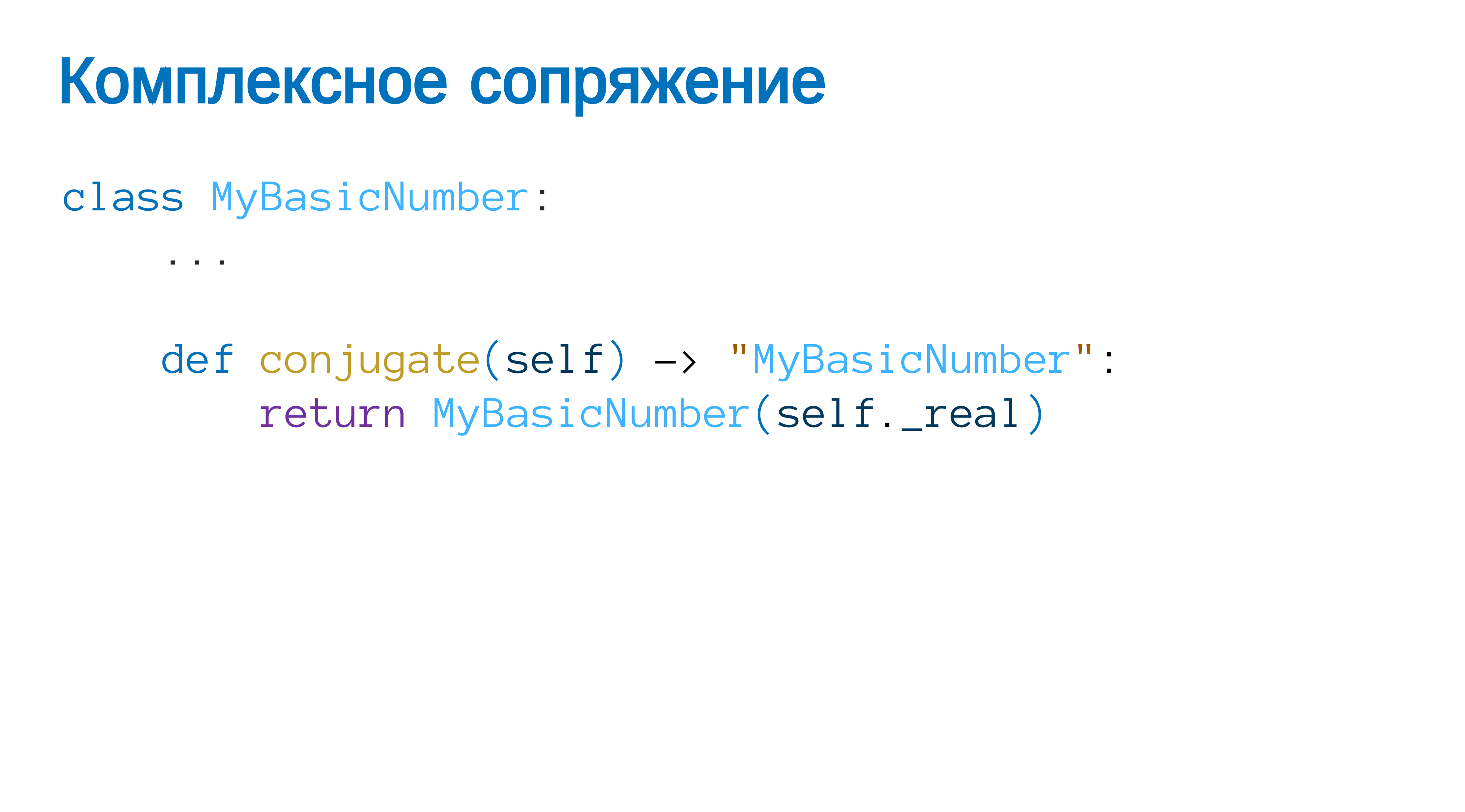

# Комплексное сопряжение
class MyBasicNumber:
    ...

    def conjugate(self) -> "MyBasicNumber":
        return MyBasicNumber(self._real)
16